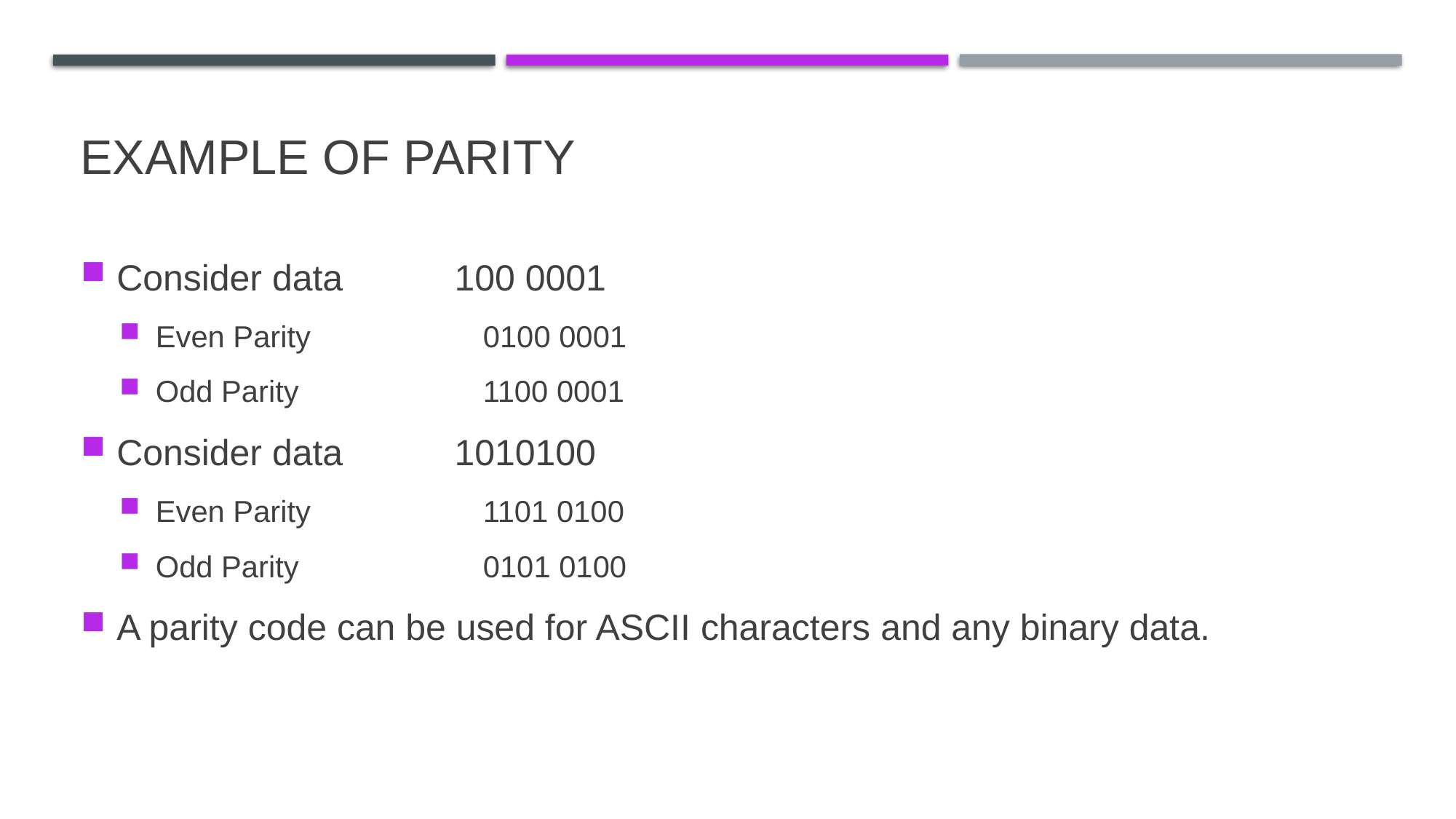

# Example of Parity
Consider data           100 0001
Even Parity		0100 0001
Odd Parity		1100 0001
Consider data           1010100
Even Parity		1101 0100
Odd Parity		0101 0100
A parity code can be used for ASCII characters and any binary data.